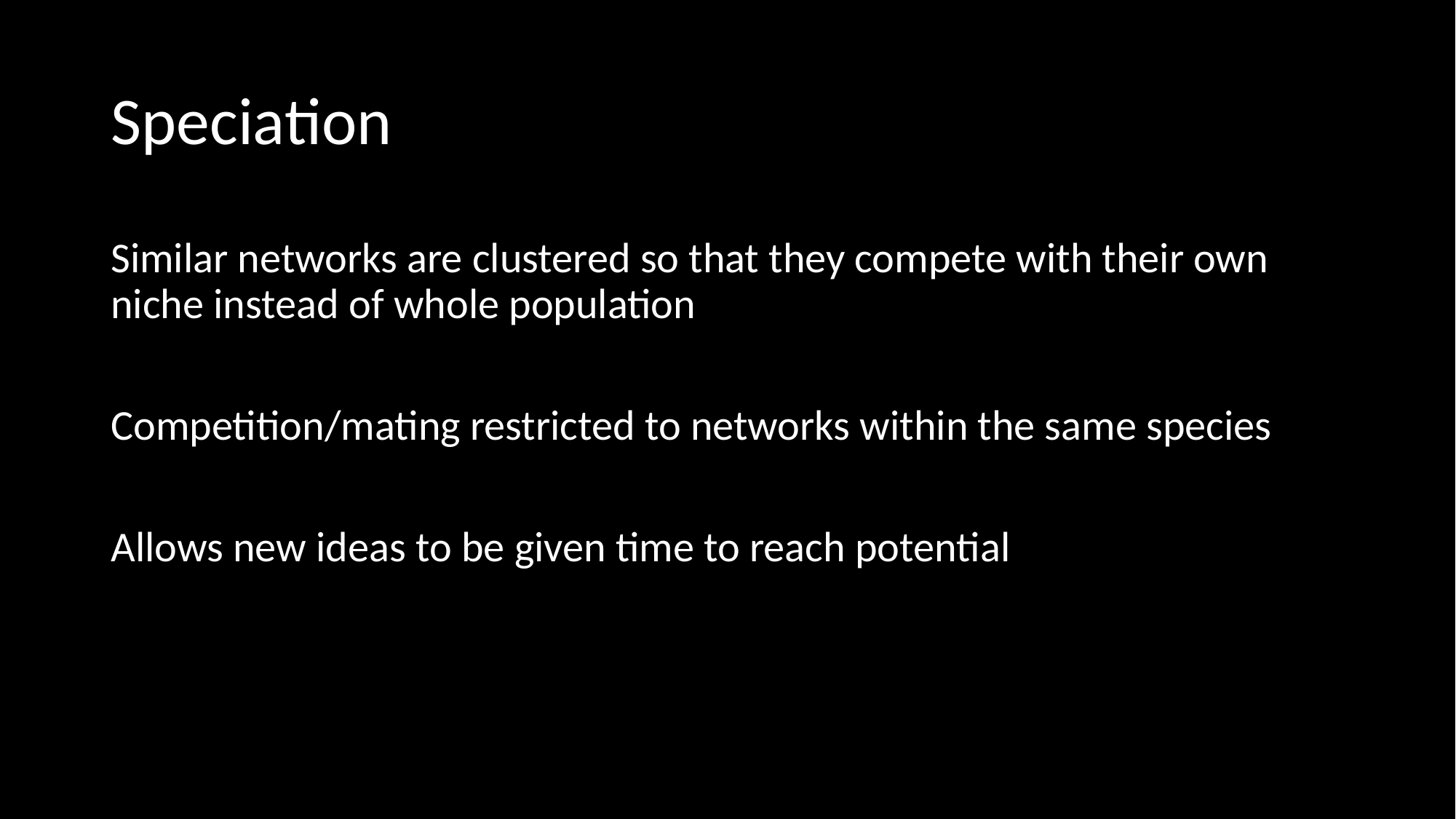

# Speciation
Similar networks are clustered so that they compete with their own niche instead of whole population

Competition/mating restricted to networks within the same species

Allows new ideas to be given time to reach potential